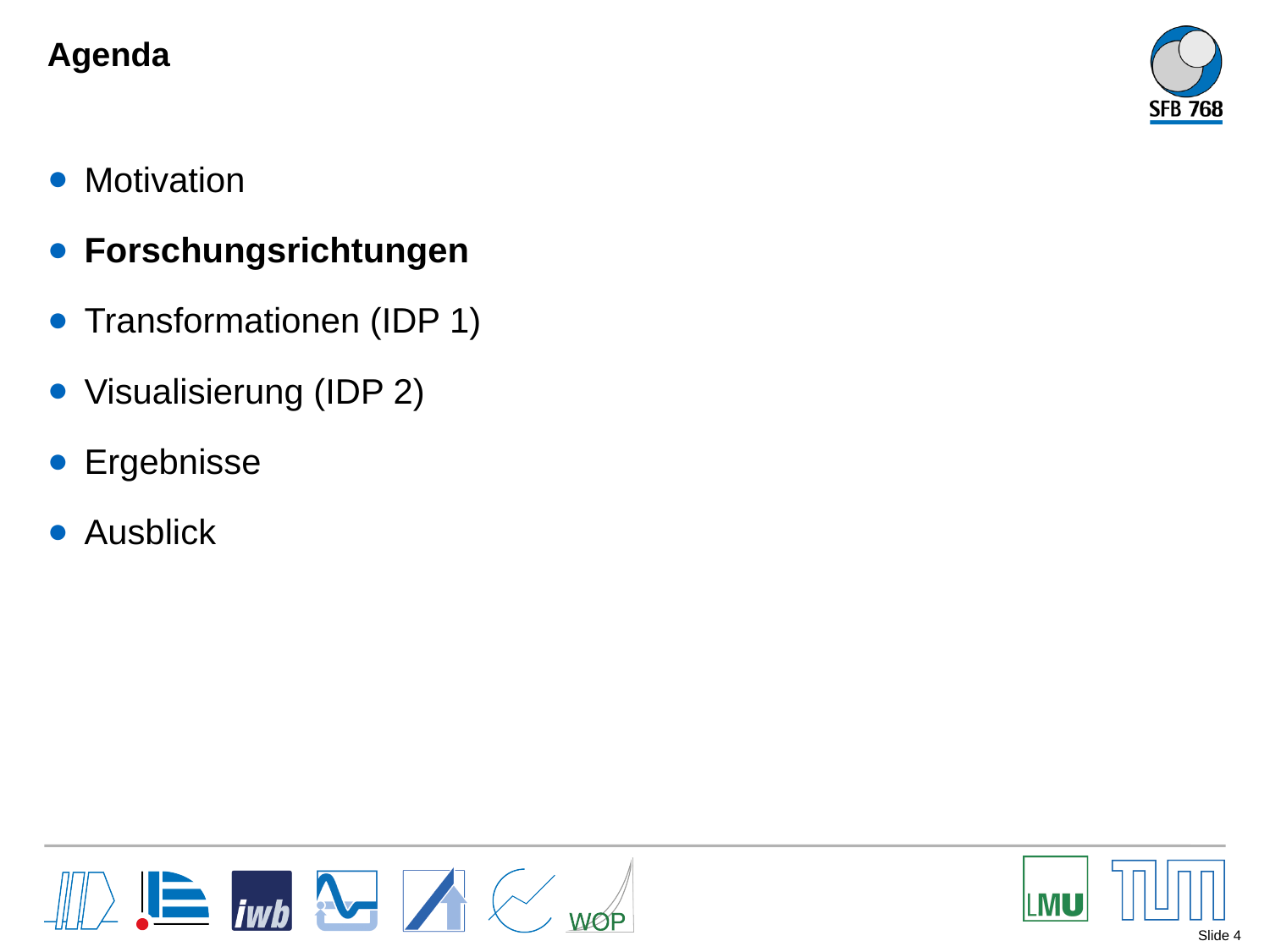

# Agenda
Motivation
Forschungsrichtungen
Transformationen (IDP 1)
Visualisierung (IDP 2)
Ergebnisse
Ausblick